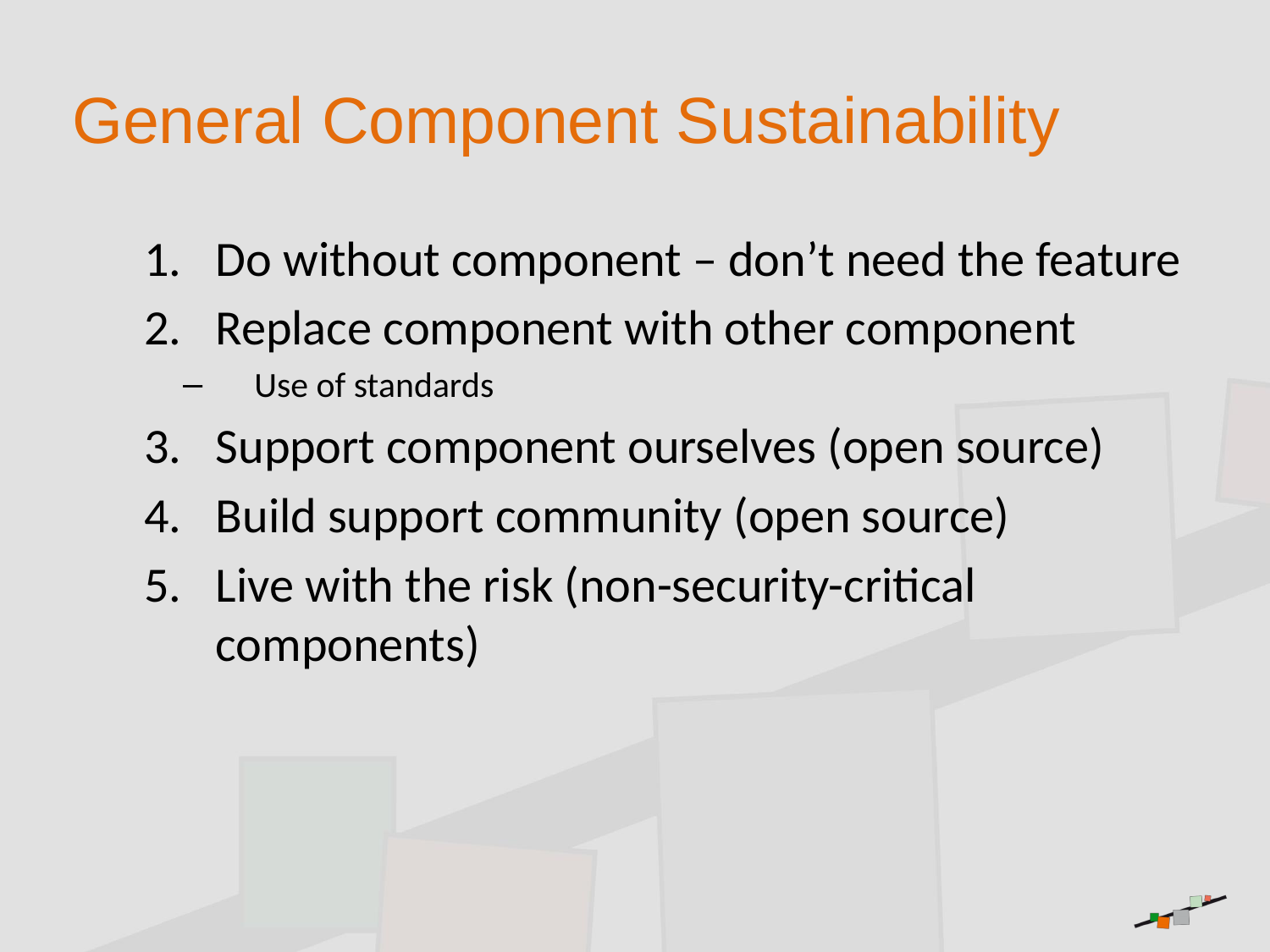

# General Component Sustainability
Do without component – don’t need the feature
Replace component with other component
Use of standards
Support component ourselves (open source)
Build support community (open source)
Live with the risk (non-security-critical components)